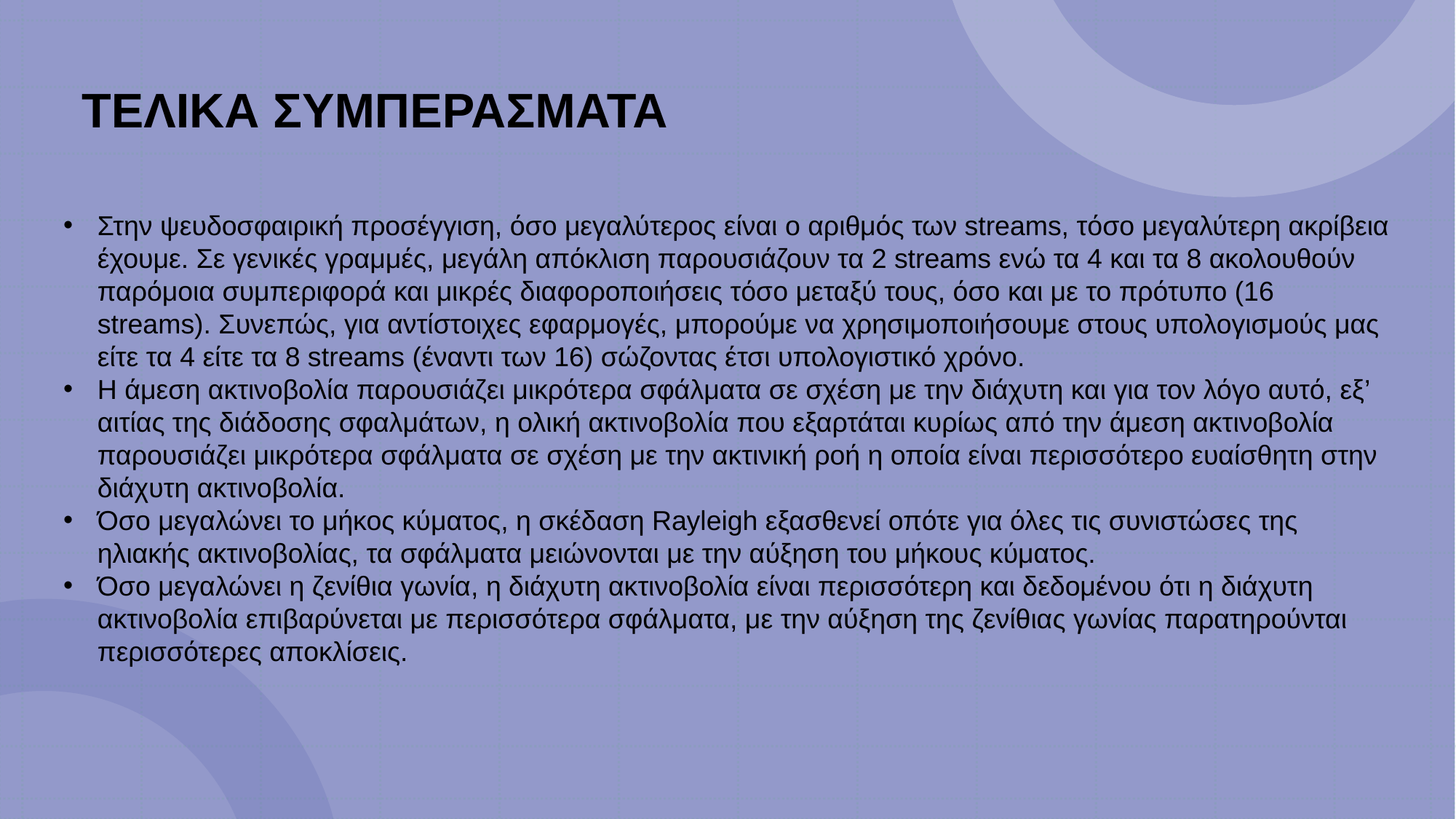

ΤΕΛΙΚΑ ΣΥΜΠΕΡΑΣΜΑΤΑ
Στην ψευδοσφαιρική προσέγγιση, όσο μεγαλύτερος είναι ο αριθμός των streams, τόσο μεγαλύτερη ακρίβεια έχουμε. Σε γενικές γραμμές, μεγάλη απόκλιση παρουσιάζουν τα 2 streams ενώ τα 4 και τα 8 ακολουθούν παρόμοια συμπεριφορά και μικρές διαφοροποιήσεις τόσο μεταξύ τους, όσο και με το πρότυπο (16 streams). Συνεπώς, για αντίστοιχες εφαρμογές, μπορούμε να χρησιμοποιήσουμε στους υπολογισμούς μας είτε τα 4 είτε τα 8 streams (έναντι των 16) σώζοντας έτσι υπολογιστικό χρόνο.
Η άμεση ακτινοβολία παρουσιάζει μικρότερα σφάλματα σε σχέση με την διάχυτη και για τον λόγο αυτό, εξ’ αιτίας της διάδοσης σφαλμάτων, η ολική ακτινοβολία που εξαρτάται κυρίως από την άμεση ακτινοβολία παρουσιάζει μικρότερα σφάλματα σε σχέση με την ακτινική ροή η οποία είναι περισσότερο ευαίσθητη στην διάχυτη ακτινοβολία.
Όσο μεγαλώνει το μήκος κύματος, η σκέδαση Rayleigh εξασθενεί οπότε για όλες τις συνιστώσες της ηλιακής ακτινοβολίας, τα σφάλματα μειώνονται με την αύξηση του μήκους κύματος.
Όσο μεγαλώνει η ζενίθια γωνία, η διάχυτη ακτινοβολία είναι περισσότερη και δεδομένου ότι η διάχυτη ακτινοβολία επιβαρύνεται με περισσότερα σφάλματα, με την αύξηση της ζενίθιας γωνίας παρατηρούνται περισσότερες αποκλίσεις.